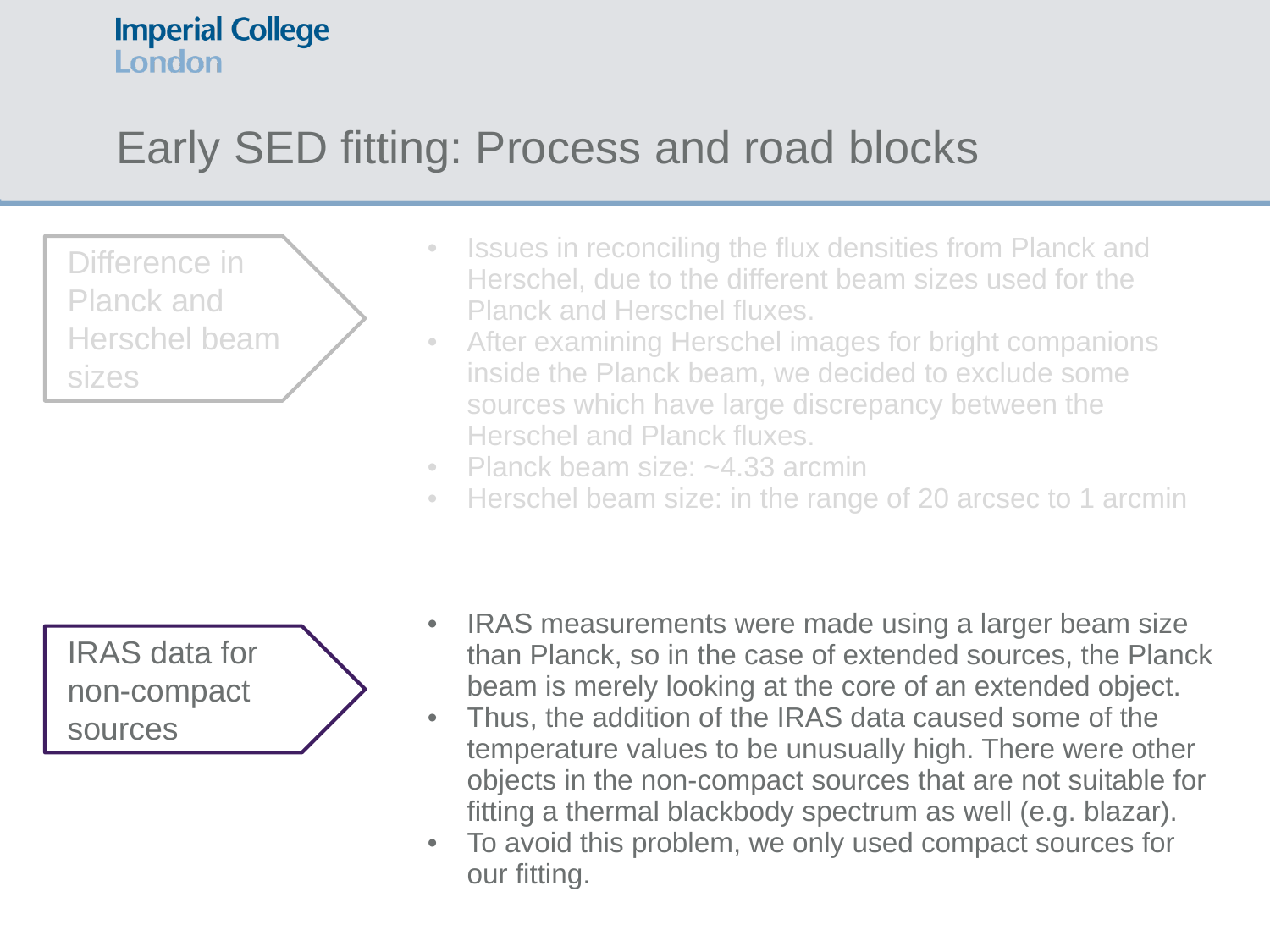

# Early SED fitting: Process and road blocks
|  | Issues in reconciling the flux densities from Planck and Herschel, due to the different beam sizes used for the Planck and Herschel fluxes. After examining Herschel images for bright companions inside the Planck beam, we decided to exclude some sources which have large discrepancy between the Herschel and Planck fluxes. Planck beam size: ~4.33 arcmin Herschel beam size: in the range of 20 arcsec to 1 arcmin |
| --- | --- |
|  | IRAS measurements were made using a larger beam size than Planck, so in the case of extended sources, the Planck beam is merely looking at the core of an extended object. Thus, the addition of the IRAS data caused some of the temperature values to be unusually high. There were other objects in the non-compact sources that are not suitable for fitting a thermal blackbody spectrum as well (e.g. blazar). To avoid this problem, we only used compact sources for our fitting. |
Difference in Planck and Herschel beam sizes
IRAS data for non-compact sources